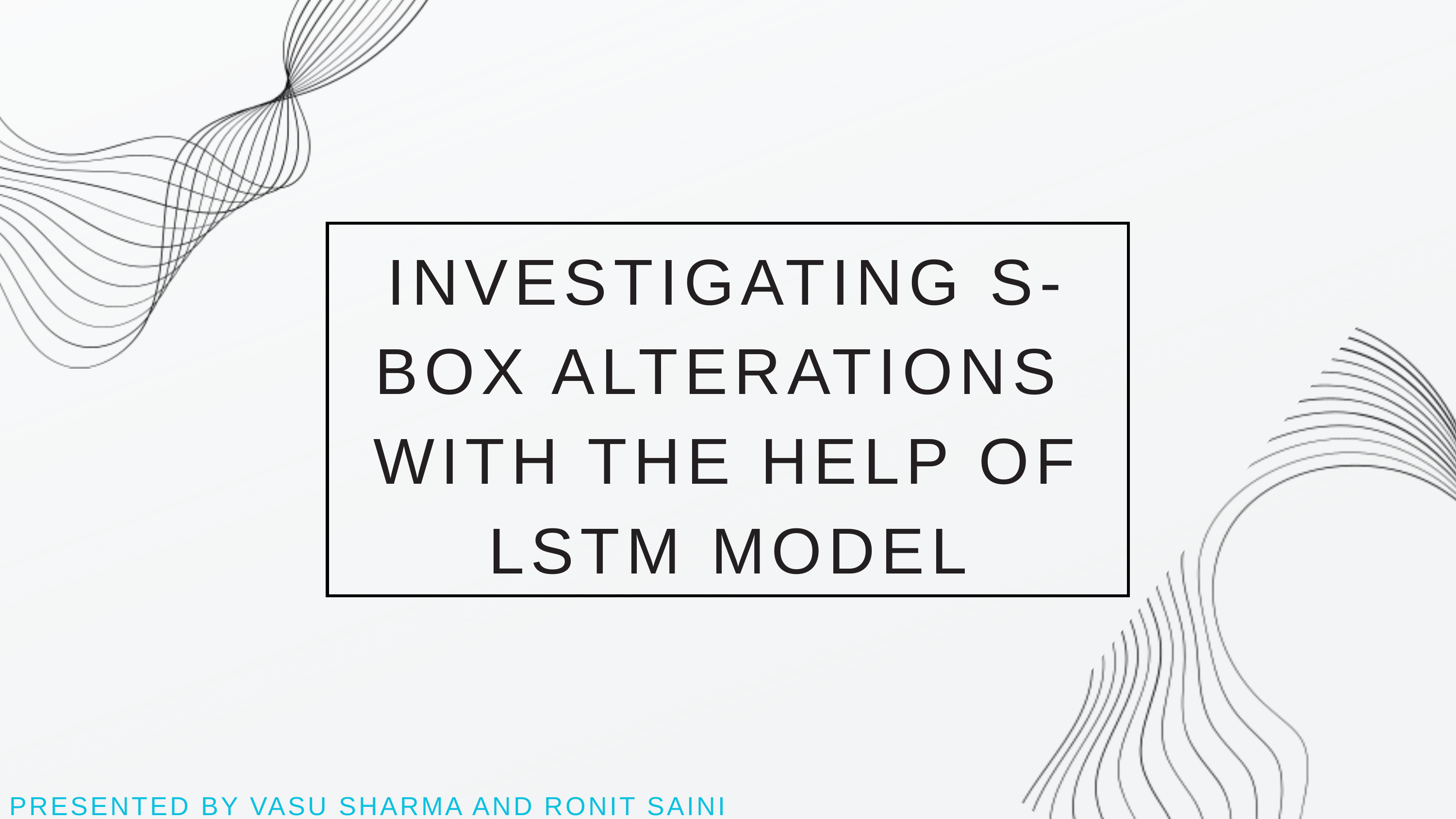

INVESTIGATING S-BOX ALTERATIONS
WITH THE HELP OF LSTM MODEL

PRESENTED BY VASU SHARMA AND RONIT SAINI